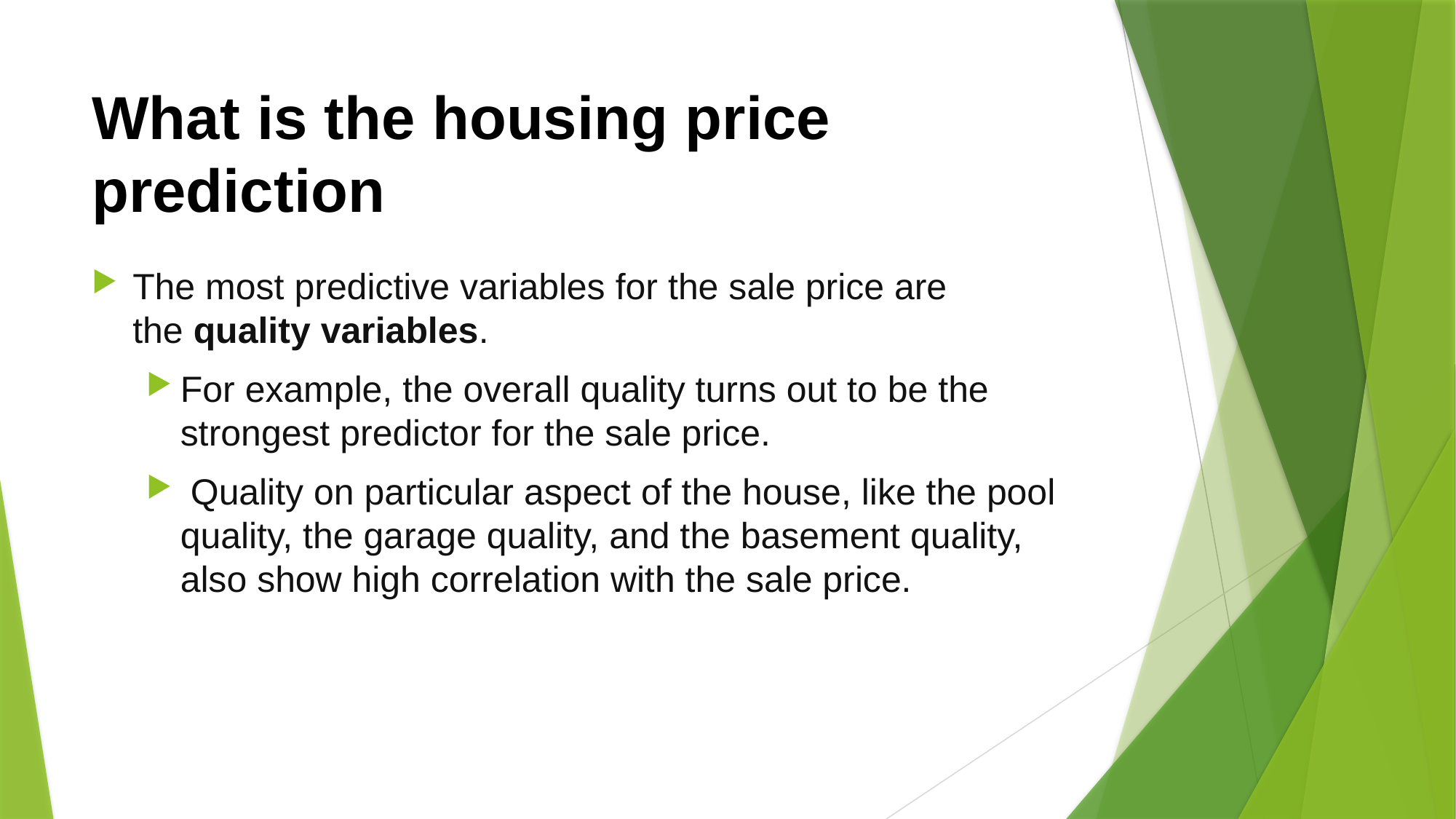

# What is the housing price prediction
The most predictive variables for the sale price are the quality variables.
For example, the overall quality turns out to be the strongest predictor for the sale price.
 Quality on particular aspect of the house, like the pool quality, the garage quality, and the basement quality, also show high correlation with the sale price.